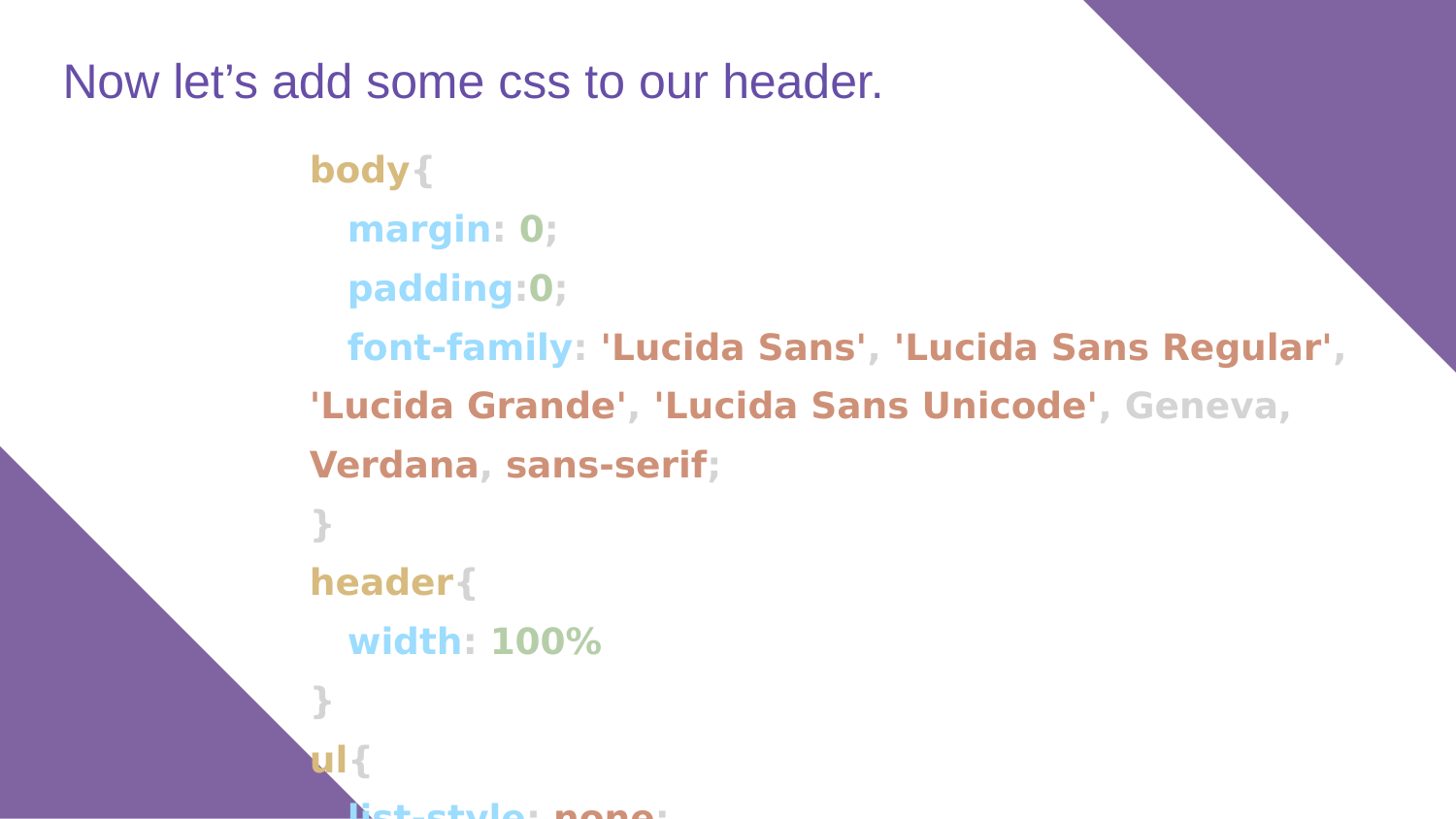

Now let’s add some css to our header.
body{
   margin: 0;
   padding:0;
   font-family: 'Lucida Sans', 'Lucida Sans Regular',
'Lucida Grande', 'Lucida Sans Unicode', Geneva, Verdana, sans-serif;
}
header{
   width: 100%
}
ul{
   list-style: none;
}